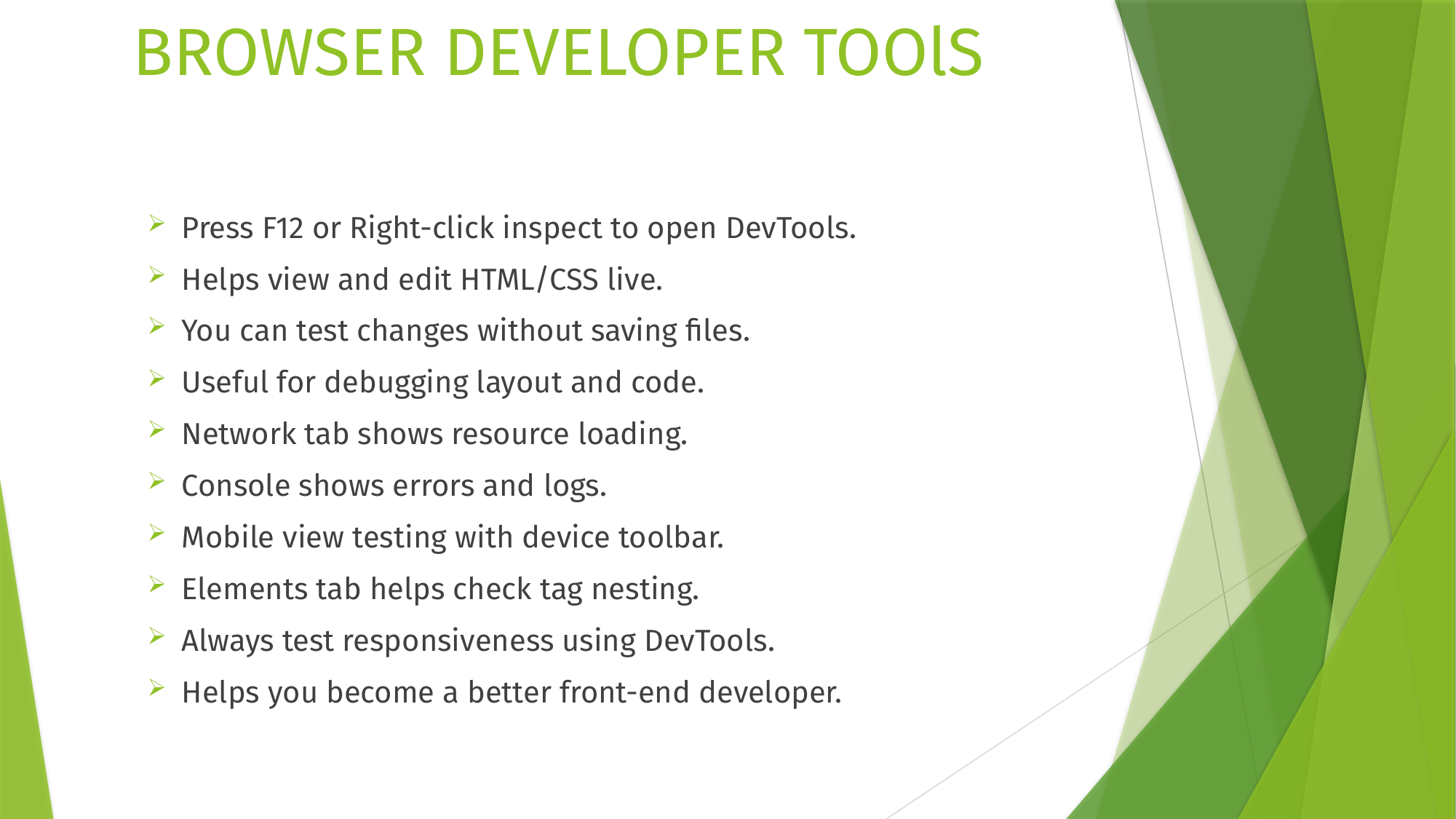

# BROWSER DEVELOPER TOOlS
Press F12 or Right-click inspect to open DevTools.
Helps view and edit HTML/CSS live.
You can test changes without saving files.
Useful for debugging layout and code.
Network tab shows resource loading.
Console shows errors and logs.
Mobile view testing with device toolbar.
Elements tab helps check tag nesting.
Always test responsiveness using DevTools.
Helps you become a better front-end developer.